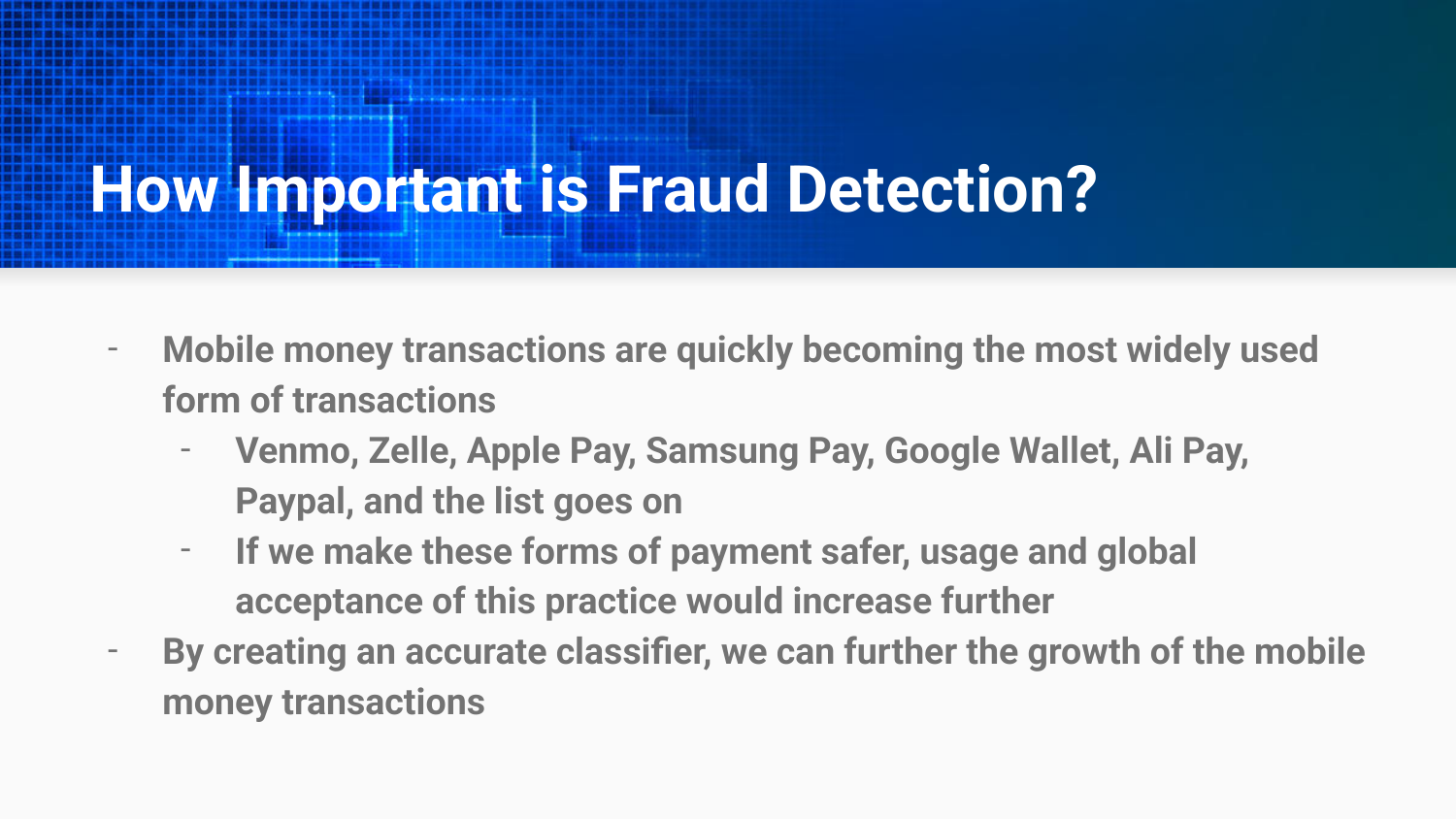

# How Important is Fraud Detection?
Mobile money transactions are quickly becoming the most widely used form of transactions
Venmo, Zelle, Apple Pay, Samsung Pay, Google Wallet, Ali Pay, Paypal, and the list goes on
If we make these forms of payment safer, usage and global acceptance of this practice would increase further
By creating an accurate classifier, we can further the growth of the mobile money transactions